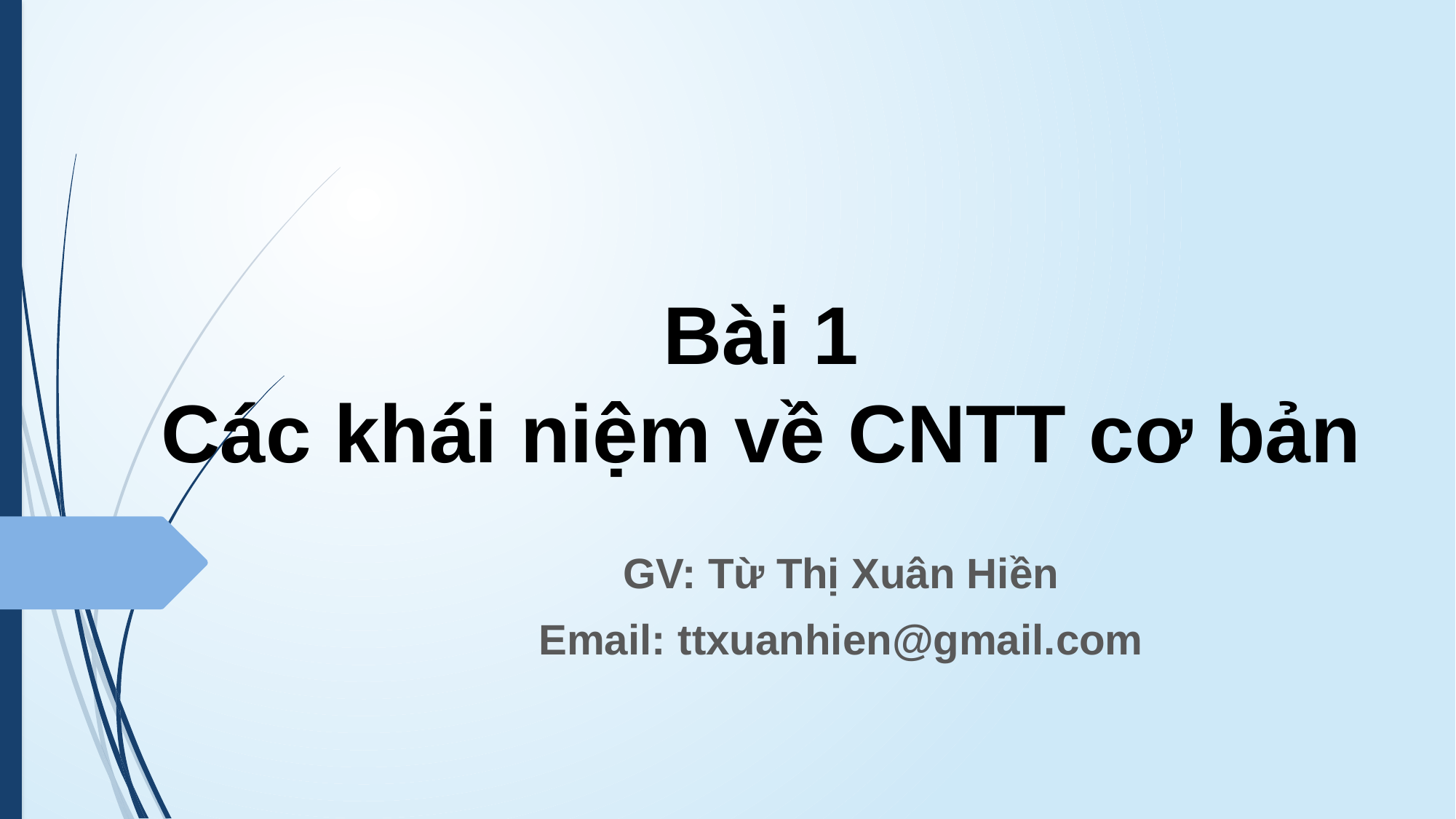

# Bài 1 Các khái niệm về CNTT cơ bản
GV: Từ Thị Xuân Hiền
Email: ttxuanhien@gmail.com